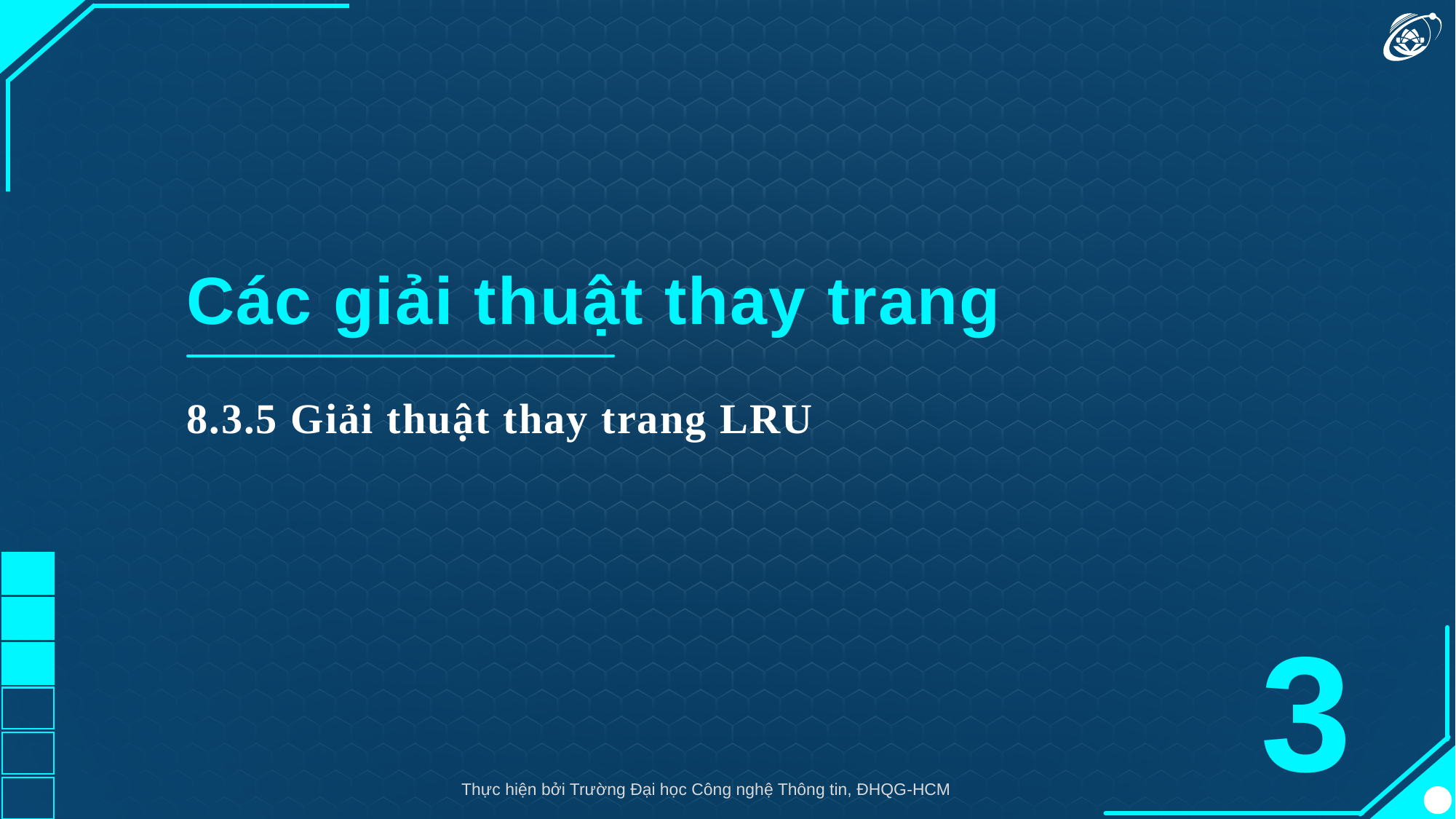

Các giải thuật thay trang
8.3.5 Giải thuật thay trang LRU

3
Thực hiện bởi Trường Đại học Công nghệ Thông tin, ĐHQG-HCM
32